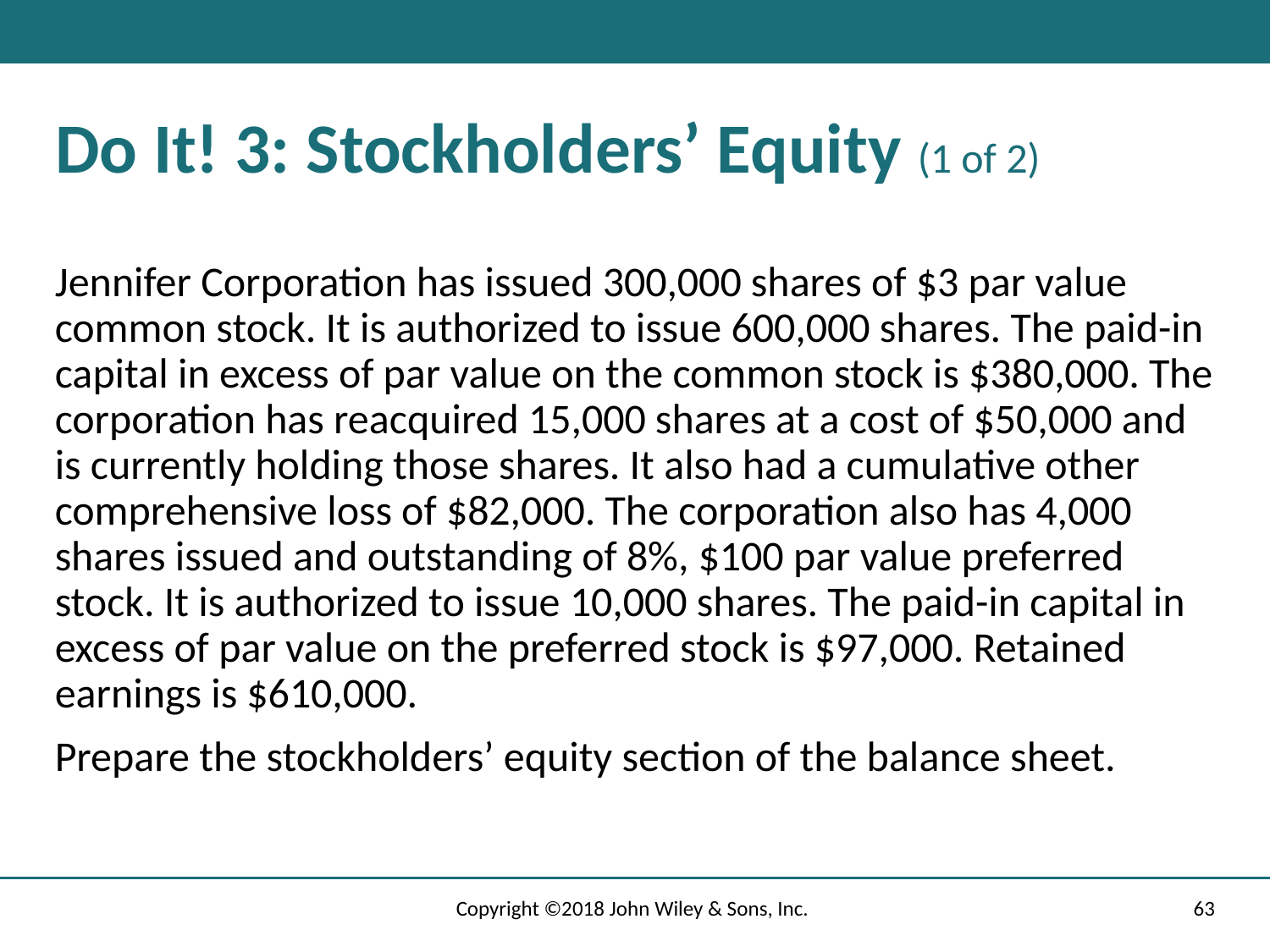

# Do It! 3: Stockholders’ Equity (1 of 2)
Jennifer Corporation has issued 300,000 shares of $3 par value common stock. It is authorized to issue 600,000 shares. The paid-in capital in excess of par value on the common stock is $380,000. The corporation has reacquired 15,000 shares at a cost of $50,000 and is currently holding those shares. It also had a cumulative other comprehensive loss of $82,000. The corporation also has 4,000 shares issued and outstanding of 8%, $100 par value preferred stock. It is authorized to issue 10,000 shares. The paid-in capital in excess of par value on the preferred stock is $97,000. Retained earnings is $610,000.
Prepare the stockholders’ equity section of the balance sheet.
Copyright ©2018 John Wiley & Sons, Inc.
63